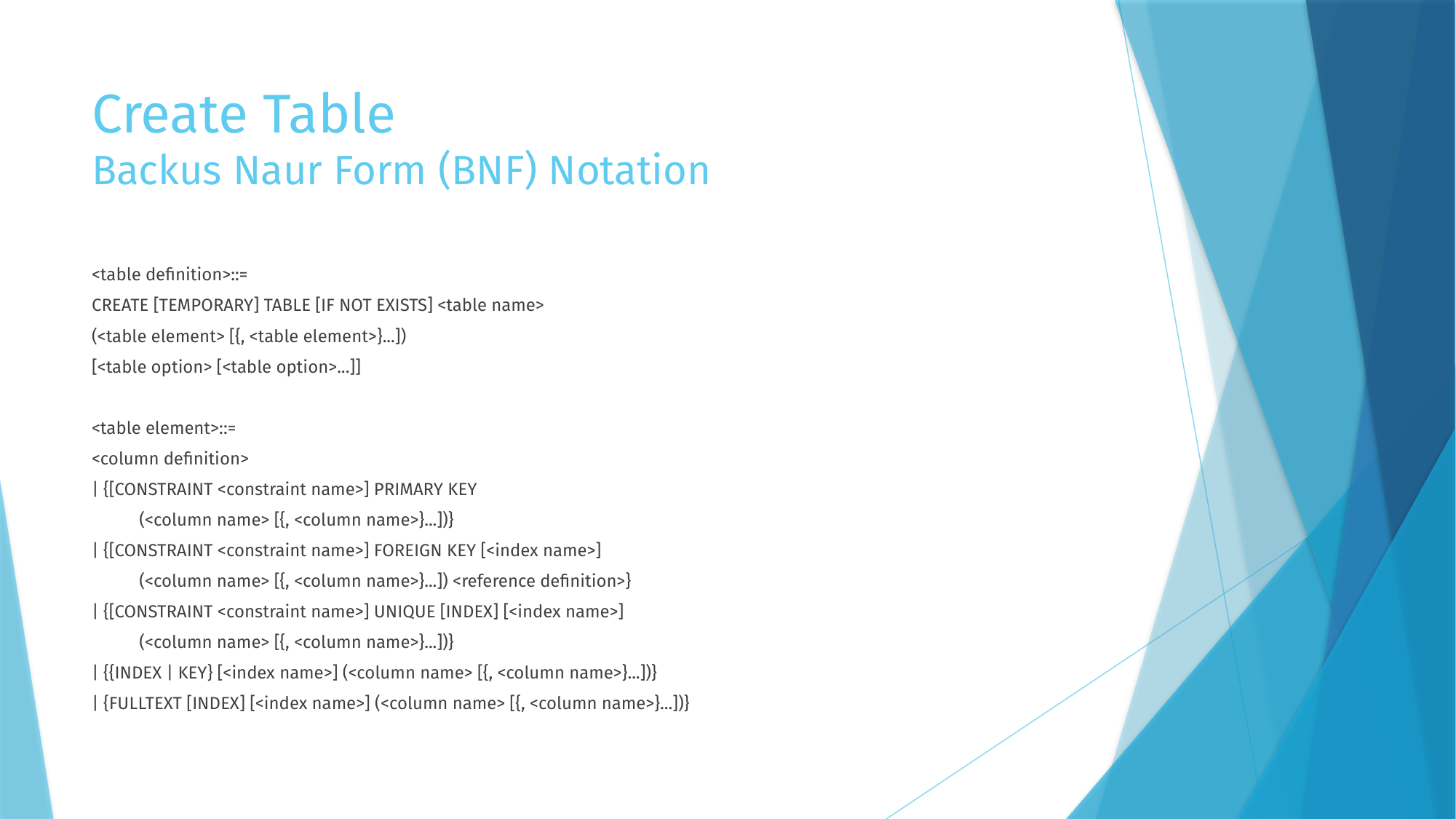

# Create Table Backus Naur Form (BNF) Notation
<table definition>::=
CREATE [TEMPORARY] TABLE [IF NOT EXISTS] <table name>
(<table element> [{, <table element>}...])
[<table option> [<table option>...]]

<table element>::=
<column definition>
| {[CONSTRAINT <constraint name>] PRIMARY KEY
	(<column name> [{, <column name>}...])}
| {[CONSTRAINT <constraint name>] FOREIGN KEY [<index name>]
	(<column name> [{, <column name>}...]) <reference definition>}
| {[CONSTRAINT <constraint name>] UNIQUE [INDEX] [<index name>]
	(<column name> [{, <column name>}...])}
| {{INDEX | KEY} [<index name>] (<column name> [{, <column name>}...])}
| {FULLTEXT [INDEX] [<index name>] (<column name> [{, <column name>}...])}